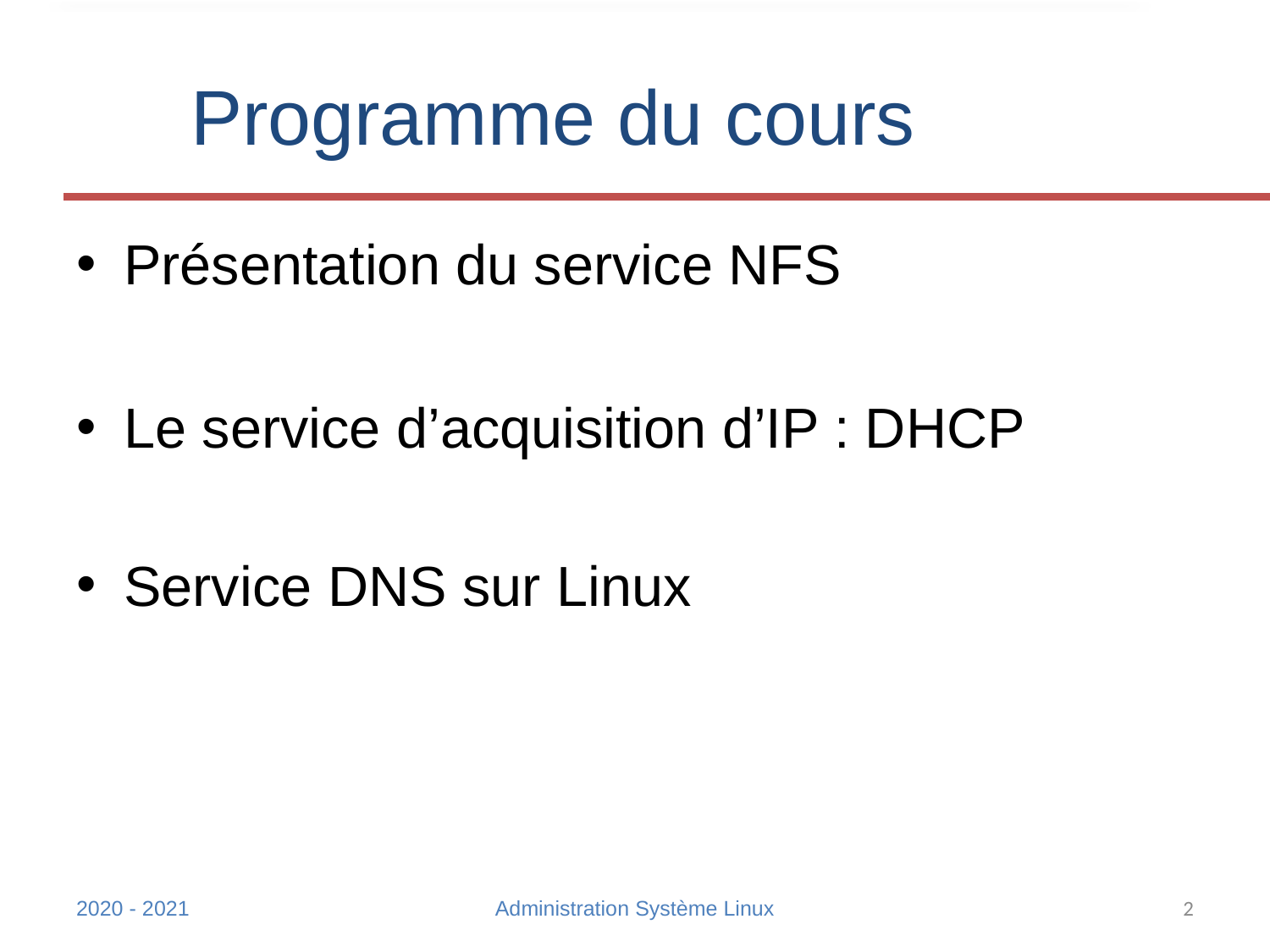

# Programme du cours
Présentation du service NFS

Le service d’acquisition d’IP : DHCP

Service DNS sur Linux

2020 - 2021
Administration Système Linux
2